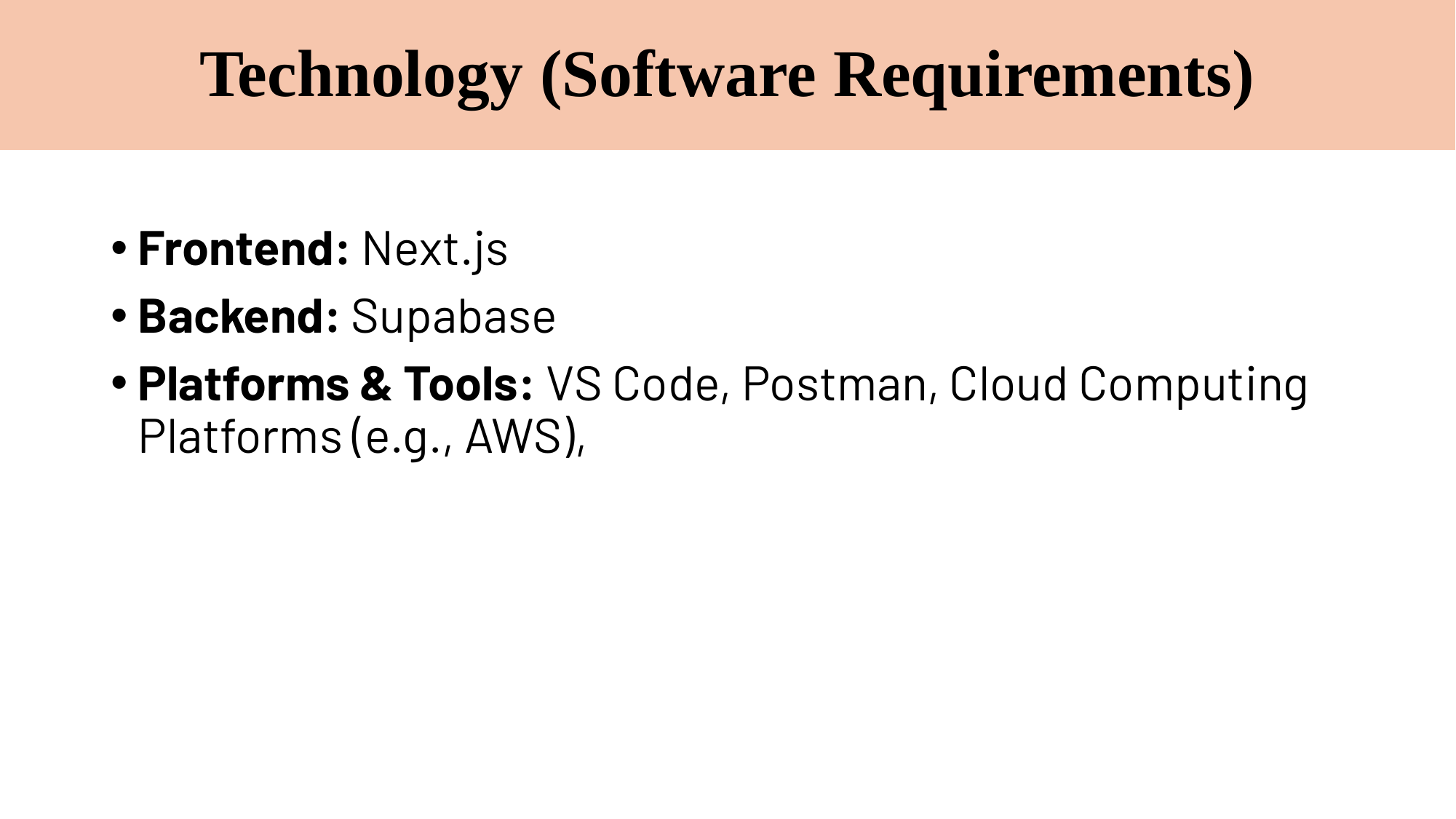

# Technology (Software Requirements)
Frontend: Next.js
Backend: Supabase
Platforms & Tools: VS Code, Postman, Cloud Computing Platforms (e.g., AWS),